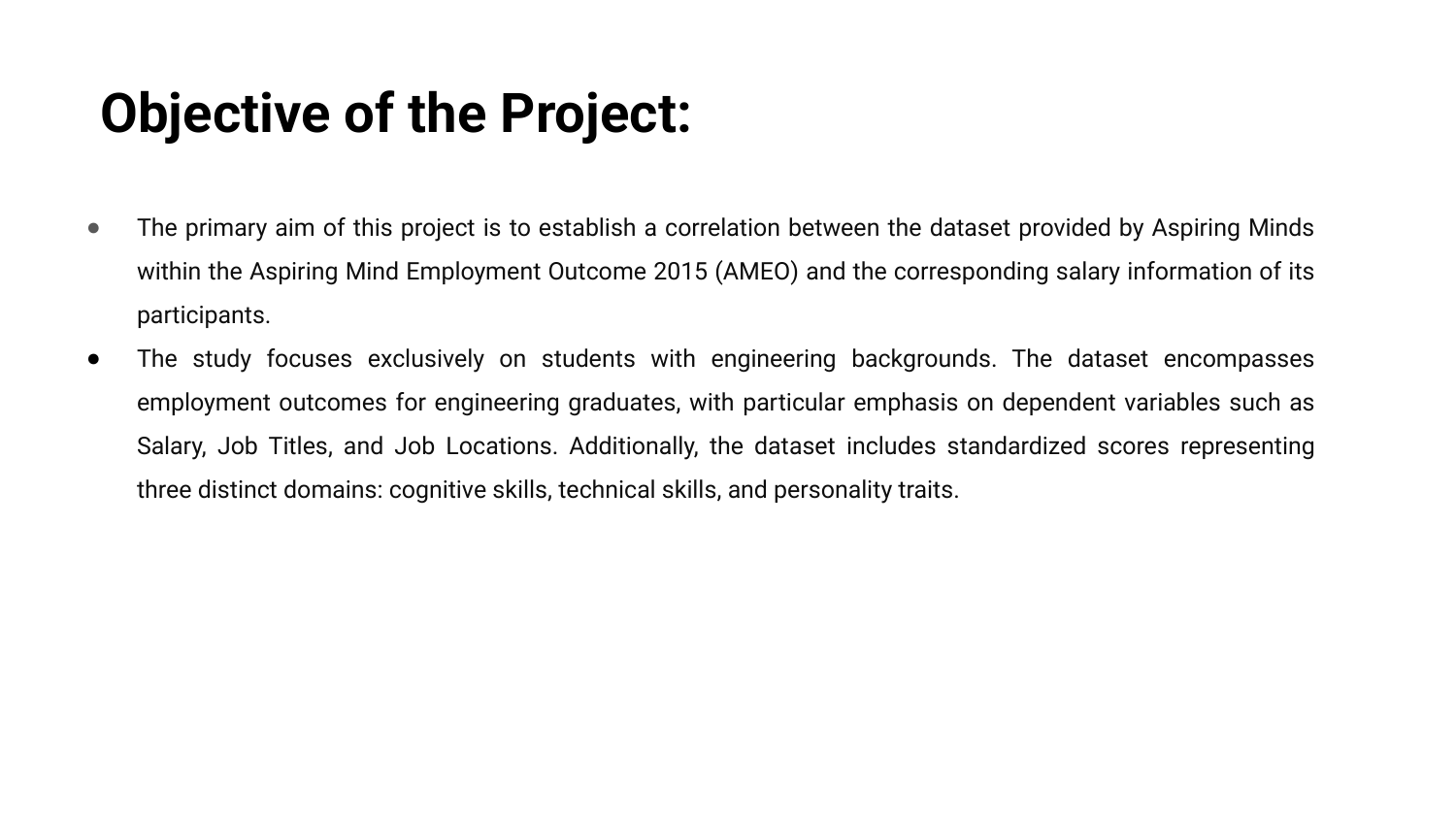

# Objective of the Project:
The primary aim of this project is to establish a correlation between the dataset provided by Aspiring Minds within the Aspiring Mind Employment Outcome 2015 (AMEO) and the corresponding salary information of its participants.
The study focuses exclusively on students with engineering backgrounds. The dataset encompasses employment outcomes for engineering graduates, with particular emphasis on dependent variables such as Salary, Job Titles, and Job Locations. Additionally, the dataset includes standardized scores representing three distinct domains: cognitive skills, technical skills, and personality traits.